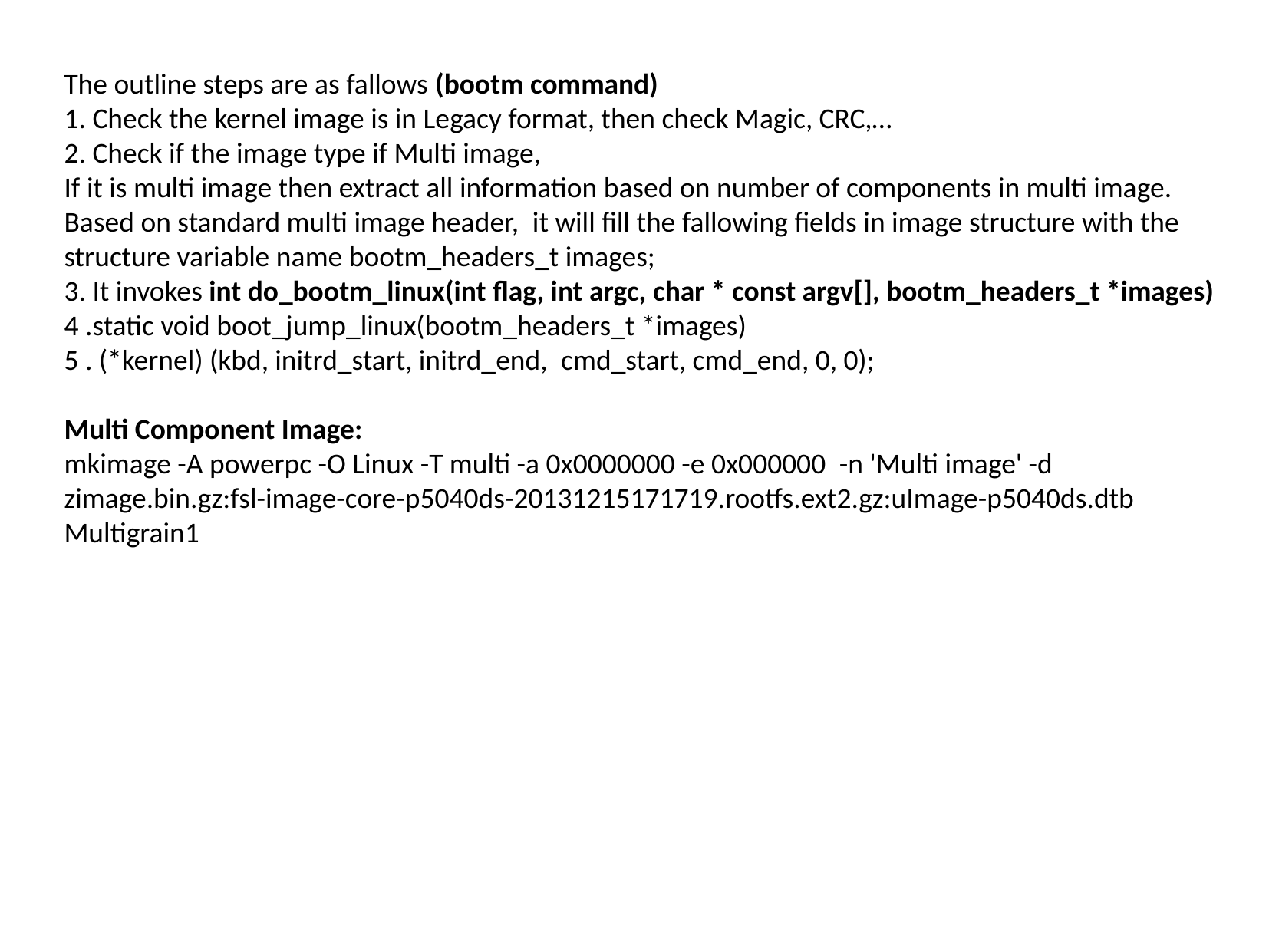

The outline steps are as fallows (bootm command)
1. Check the kernel image is in Legacy format, then check Magic, CRC,…
2. Check if the image type if Multi image,
If it is multi image then extract all information based on number of components in multi image. Based on standard multi image header,  it will fill the fallowing fields in image structure with the structure variable name bootm_headers_t images;
3. It invokes int do_bootm_linux(int flag, int argc, char * const argv[], bootm_headers_t *images)
4 .static void boot_jump_linux(bootm_headers_t *images)
5 . (*kernel) (kbd, initrd_start, initrd_end,  cmd_start, cmd_end, 0, 0);

Multi Component Image:
mkimage -A powerpc -O Linux -T multi -a 0x0000000 -e 0x000000  -n 'Multi image' -d zimage.bin.gz:fsl-image-core-p5040ds-20131215171719.rootfs.ext2.gz:uImage-p5040ds.dtb Multigrain1